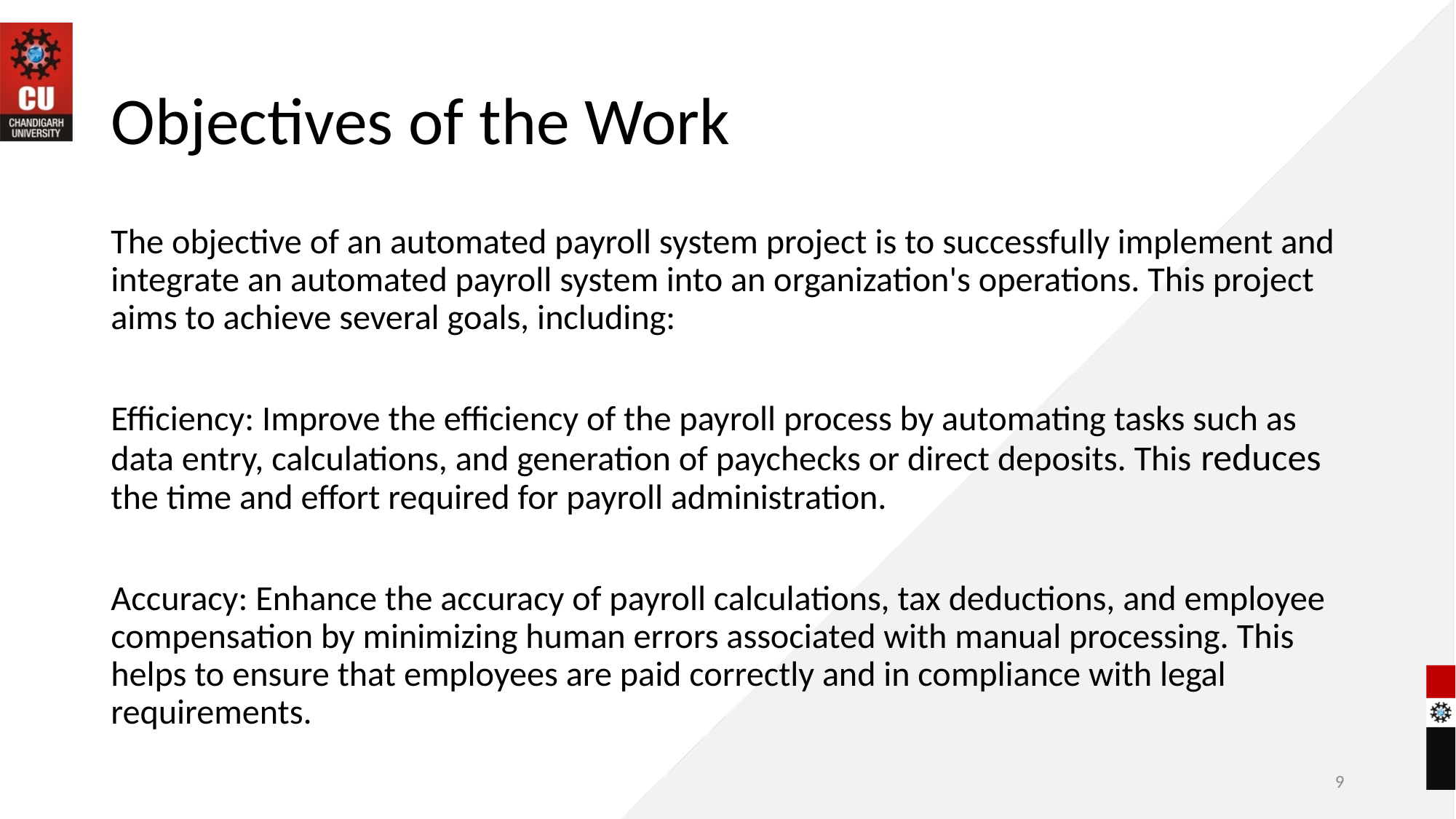

# Objectives of the Work
The objective of an automated payroll system project is to successfully implement and integrate an automated payroll system into an organization's operations. This project aims to achieve several goals, including:

Efficiency: Improve the efficiency of the payroll process by automating tasks such as data entry, calculations, and generation of paychecks or direct deposits. This reduces the time and effort required for payroll administration.

Accuracy: Enhance the accuracy of payroll calculations, tax deductions, and employee compensation by minimizing human errors associated with manual processing. This helps to ensure that employees are paid correctly and in compliance with legal requirements.
9